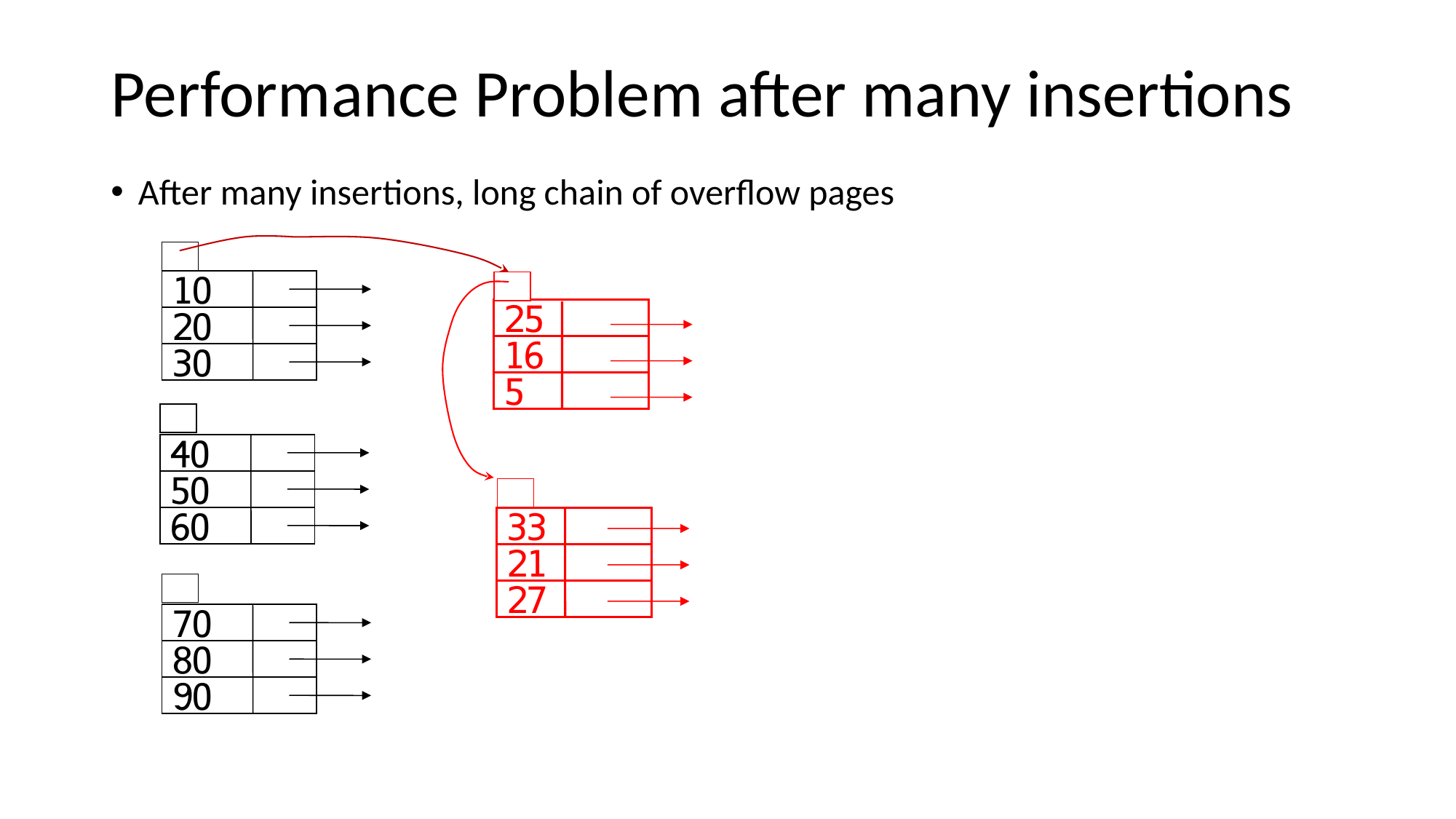

# Performance Problem after many insertions
After many insertions, long chain of overflow pages

10

25

16
5
20

30

40

50

60
33

21
27

70

80

90